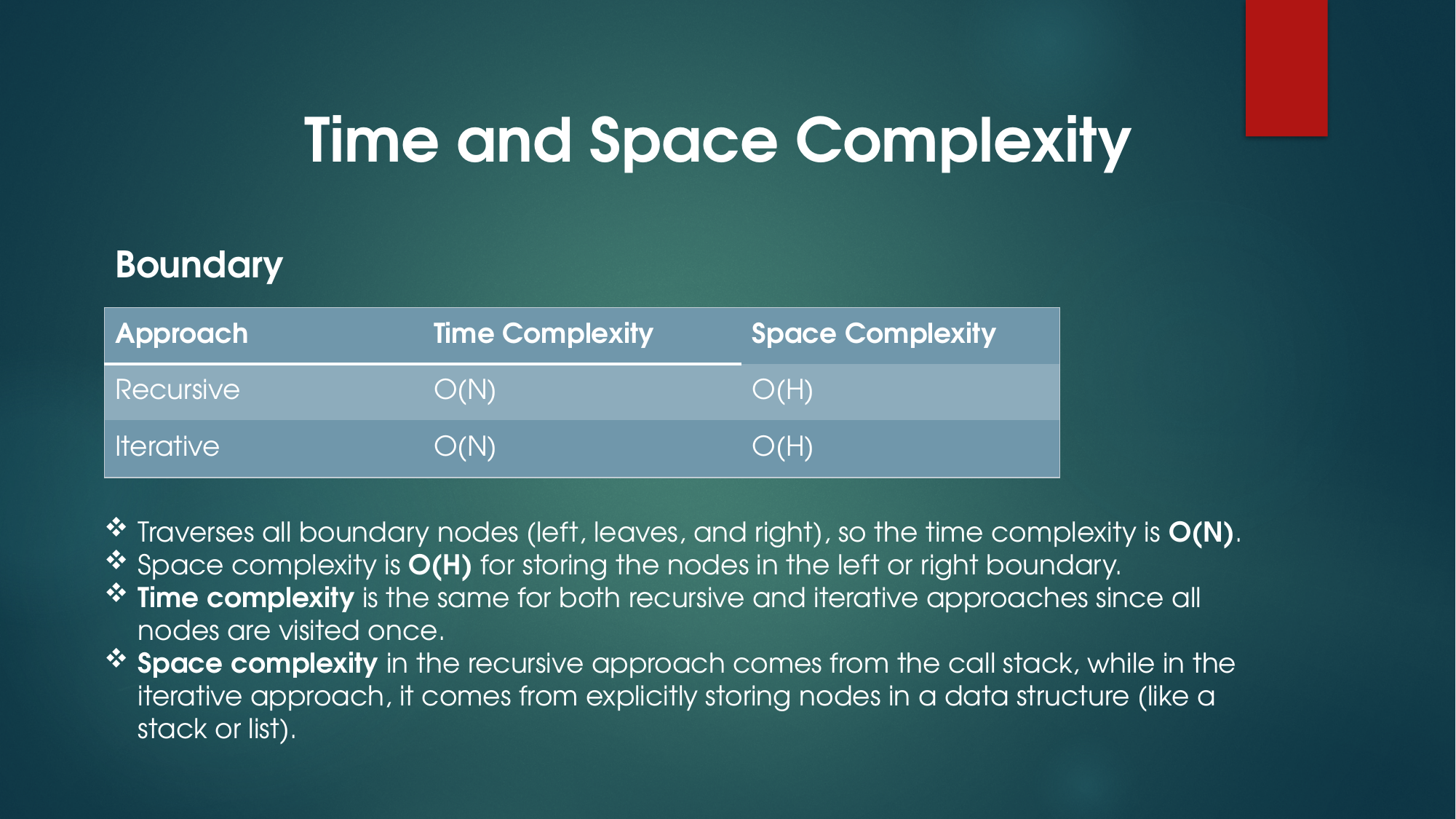

Time and Space Complexity
Boundary
| Approach | Time Complexity | Space Complexity |
| --- | --- | --- |
| Recursive | O(N) | O(H) |
| Iterative | O(N) | O(H) |
Traverses all boundary nodes (left, leaves, and right), so the time complexity is O(N).
Space complexity is O(H) for storing the nodes in the left or right boundary.
Time complexity is the same for both recursive and iterative approaches since all nodes are visited once.
Space complexity in the recursive approach comes from the call stack, while in the iterative approach, it comes from explicitly storing nodes in a data structure (like a stack or list).